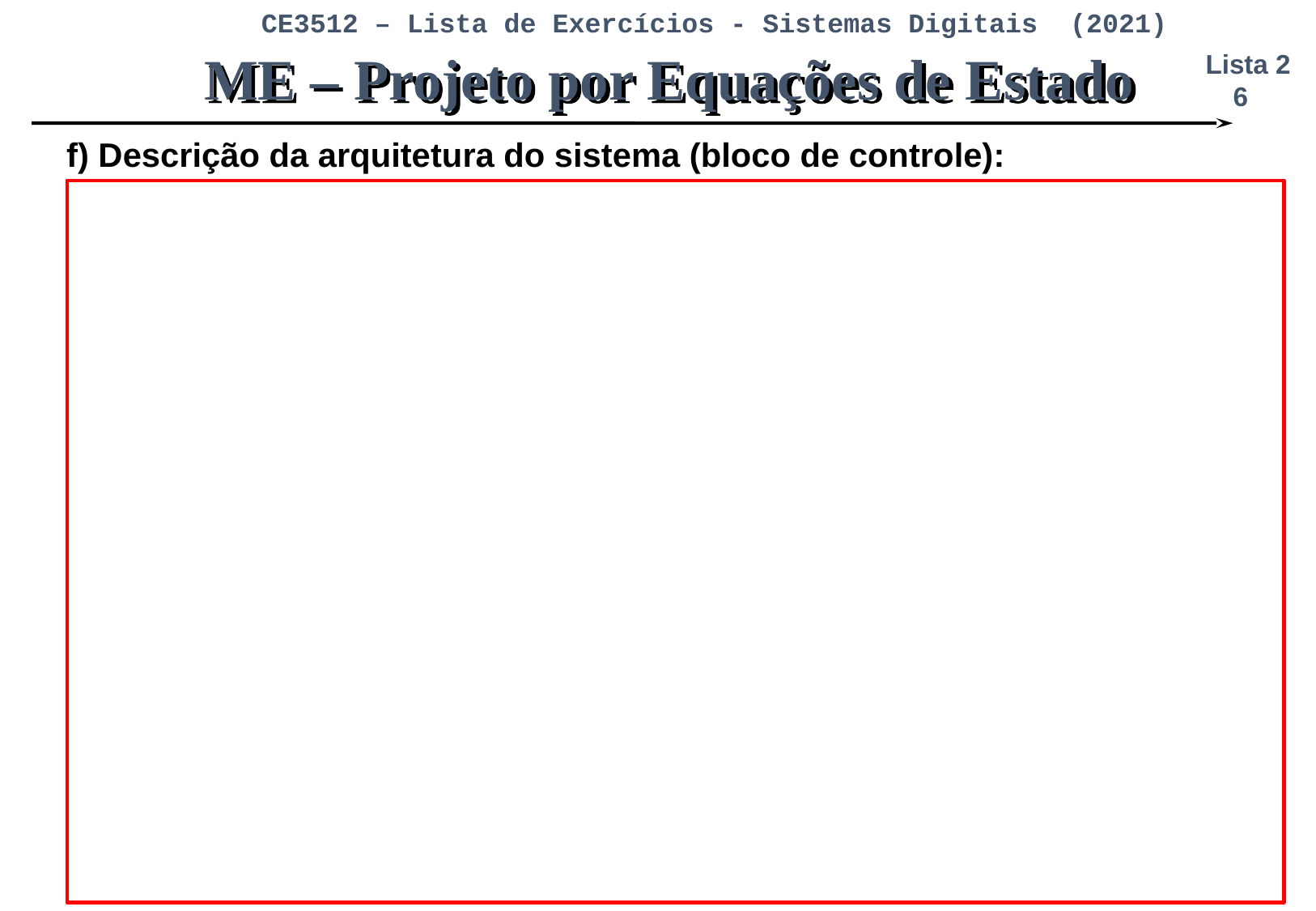

ME – Projeto por Equações de Estado
f) Descrição da arquitetura do sistema (bloco de controle):